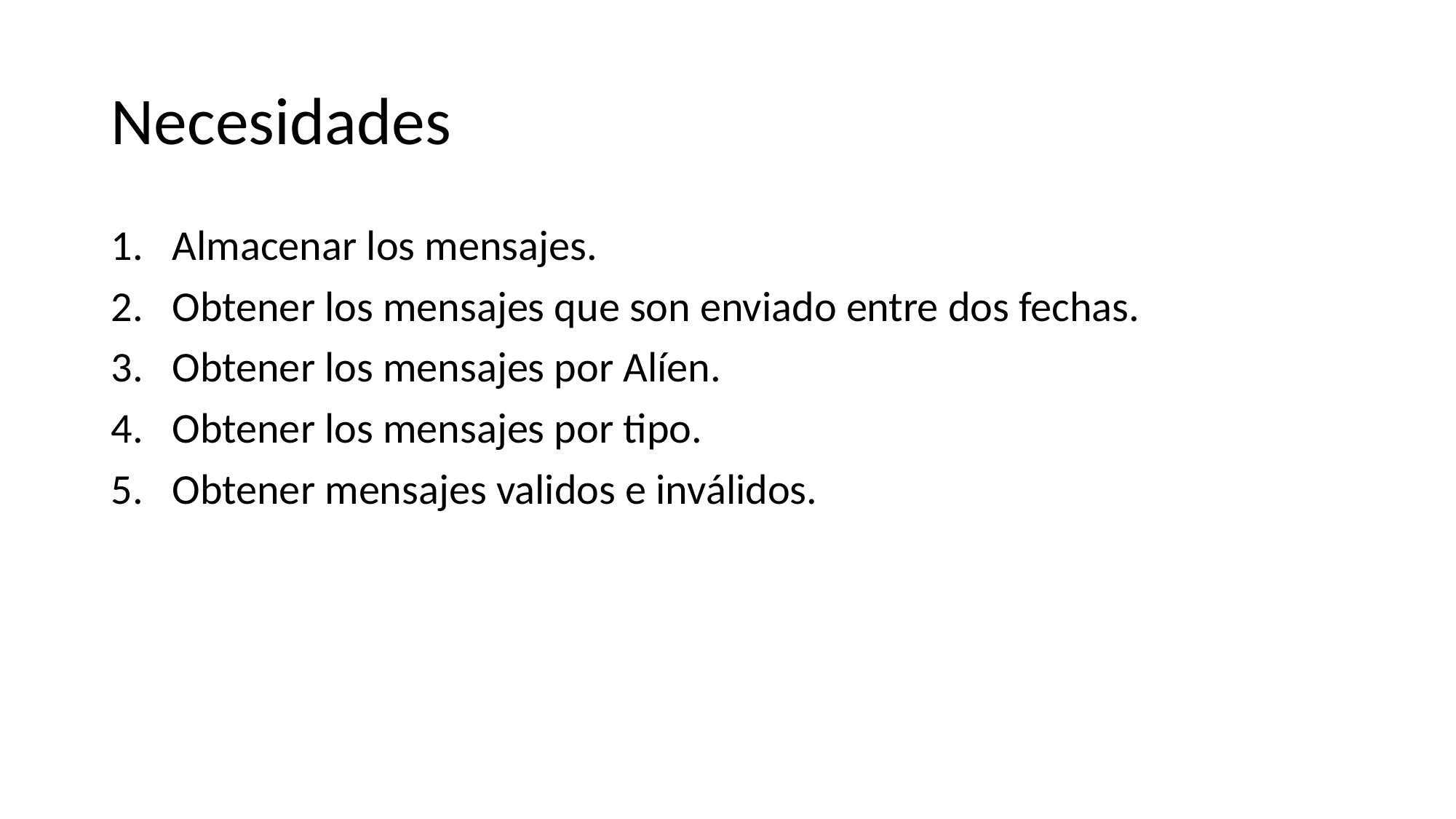

# Necesidades
Almacenar los mensajes.
Obtener los mensajes que son enviado entre dos fechas.
Obtener los mensajes por Alíen.
Obtener los mensajes por tipo.
Obtener mensajes validos e inválidos.